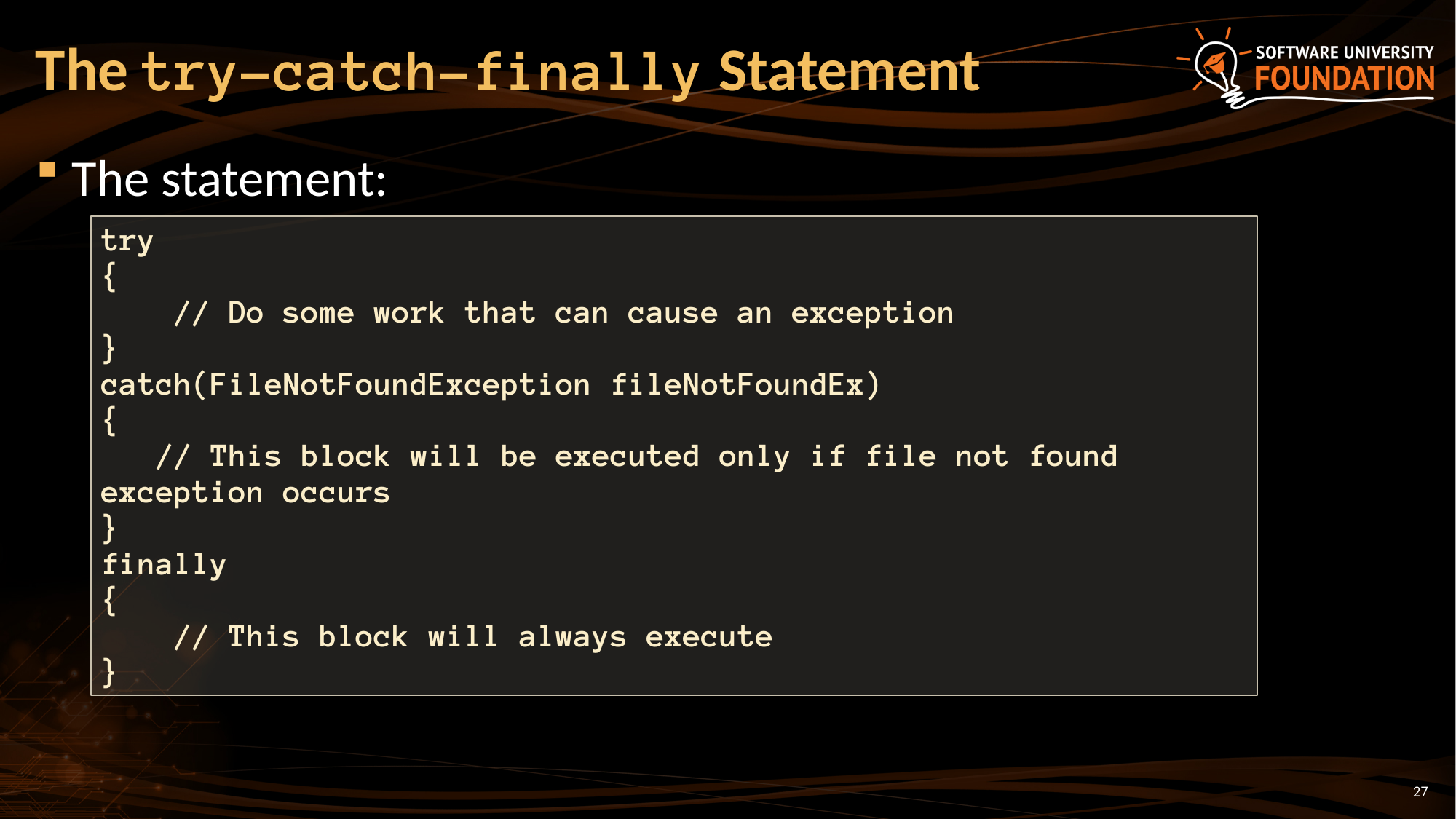

# The try-catch-finally Statement
The statement:

try
{
    // Do some work that can cause an exception
}
catch(FileNotFoundException fileNotFoundEx)
{
   // This block will be executed only if file not found       exception occurs
}
finally
{
    // This block will always execute
}
27